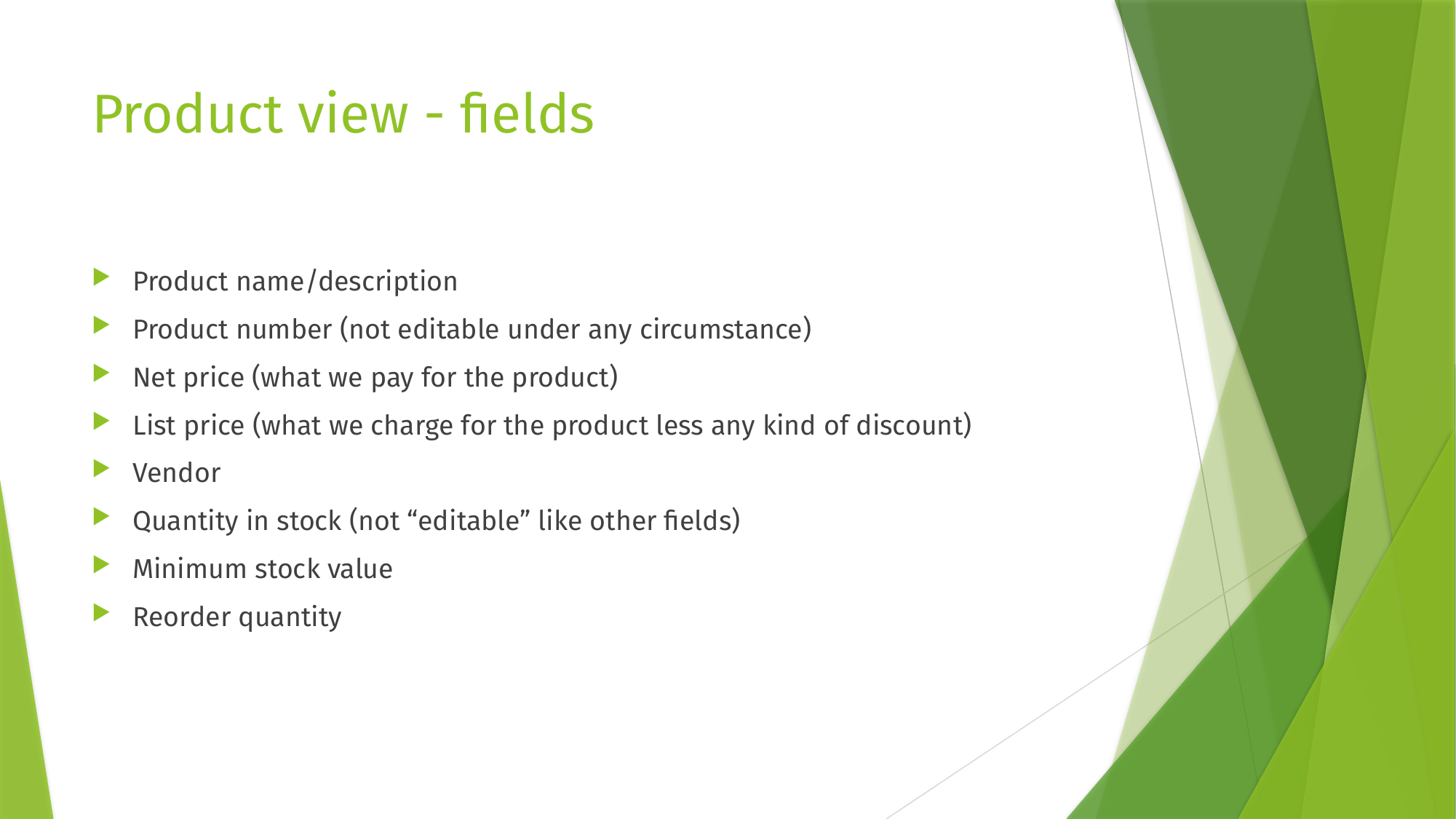

# Product view - fields
Product name/description
Product number (not editable under any circumstance)
Net price (what we pay for the product)
List price (what we charge for the product less any kind of discount)
Vendor
Quantity in stock (not “editable” like other fields)
Minimum stock value
Reorder quantity